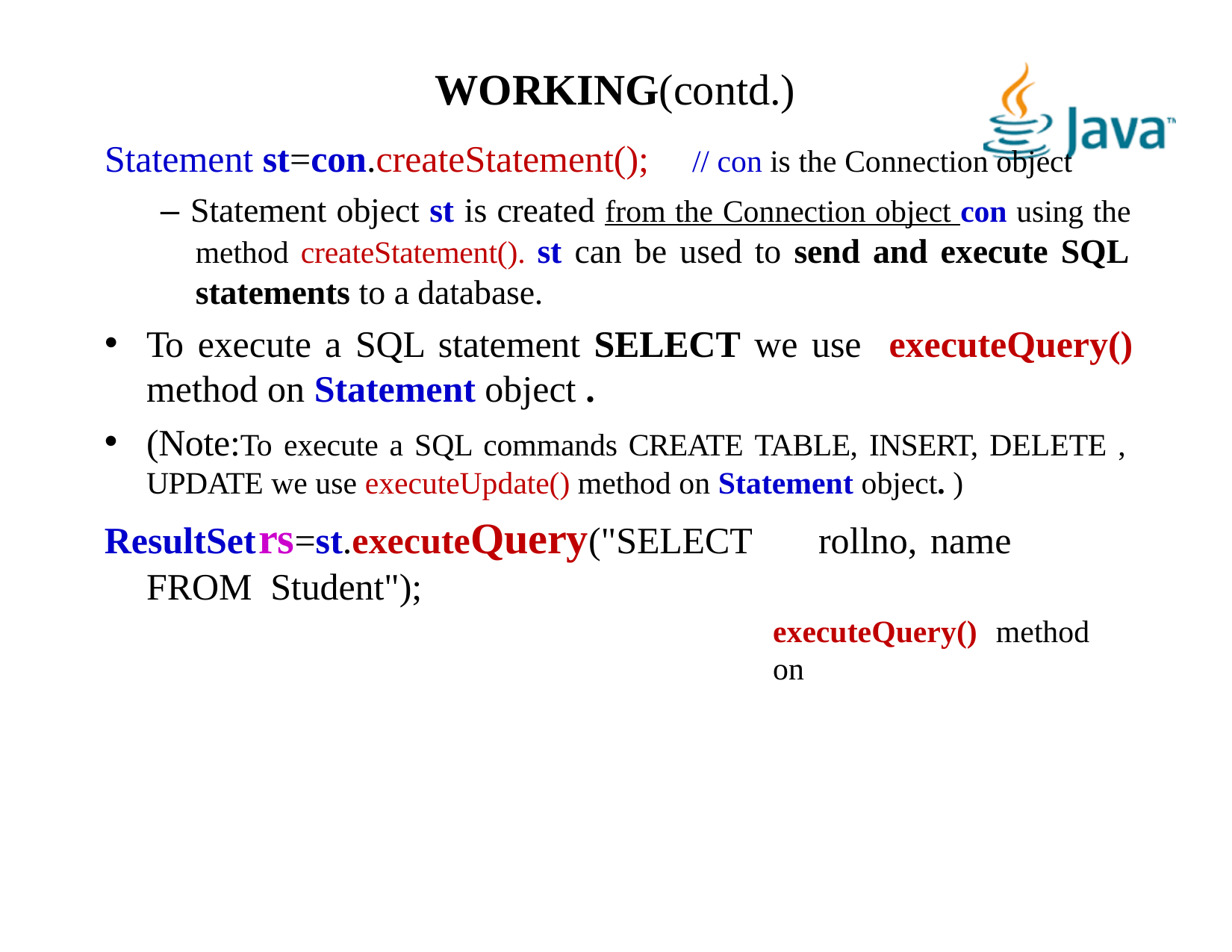

# WORKING(contd.)
Statement st=con.createStatement();
// con is the Connection object
– Statement object st is created from the Connection object con using the  method createStatement(). st can be used to send and execute SQL  statements to a database.
To execute a SQL statement SELECT we use executeQuery()
method on Statement object .
(Note:To execute a SQL commands CREATE TABLE, INSERT, DELETE ,  UPDATE we use executeUpdate() method on Statement object. )
ResultSet	rs=st.executeQuery("SELECT	rollno,	name	FROM  Student");
executeQuery()	method	on